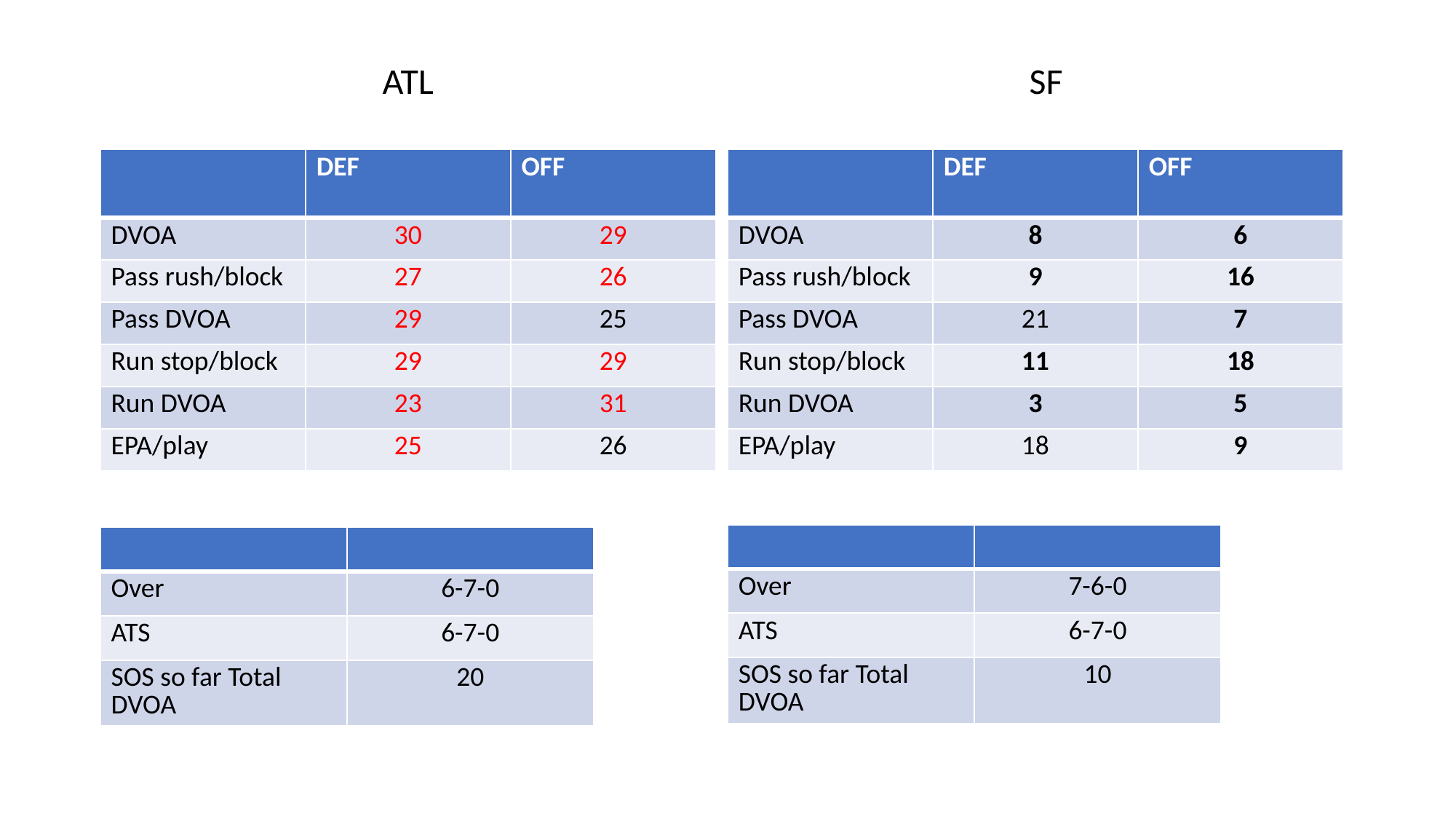

ATL
SF
|  | DEF | OFF |
| --- | --- | --- |
| DVOA | 30 | 29 |
| Pass rush/block | 27 | 26 |
| Pass DVOA | 29 | 25 |
| Run stop/block | 29 | 29 |
| Run DVOA | 23 | 31 |
| EPA/play | 25 | 26 |
|  | DEF | OFF |
| --- | --- | --- |
| DVOA | 8 | 6 |
| Pass rush/block | 9 | 16 |
| Pass DVOA | 21 | 7 |
| Run stop/block | 11 | 18 |
| Run DVOA | 3 | 5 |
| EPA/play | 18 | 9 |
|  |  |
| --- | --- |
| Over | 7-6-0 |
| ATS | 6-7-0 |
| SOS so far Total DVOA | 10 |
|  |  |
| --- | --- |
| Over | 6-7-0 |
| ATS | 6-7-0 |
| SOS so far Total DVOA | 20 |